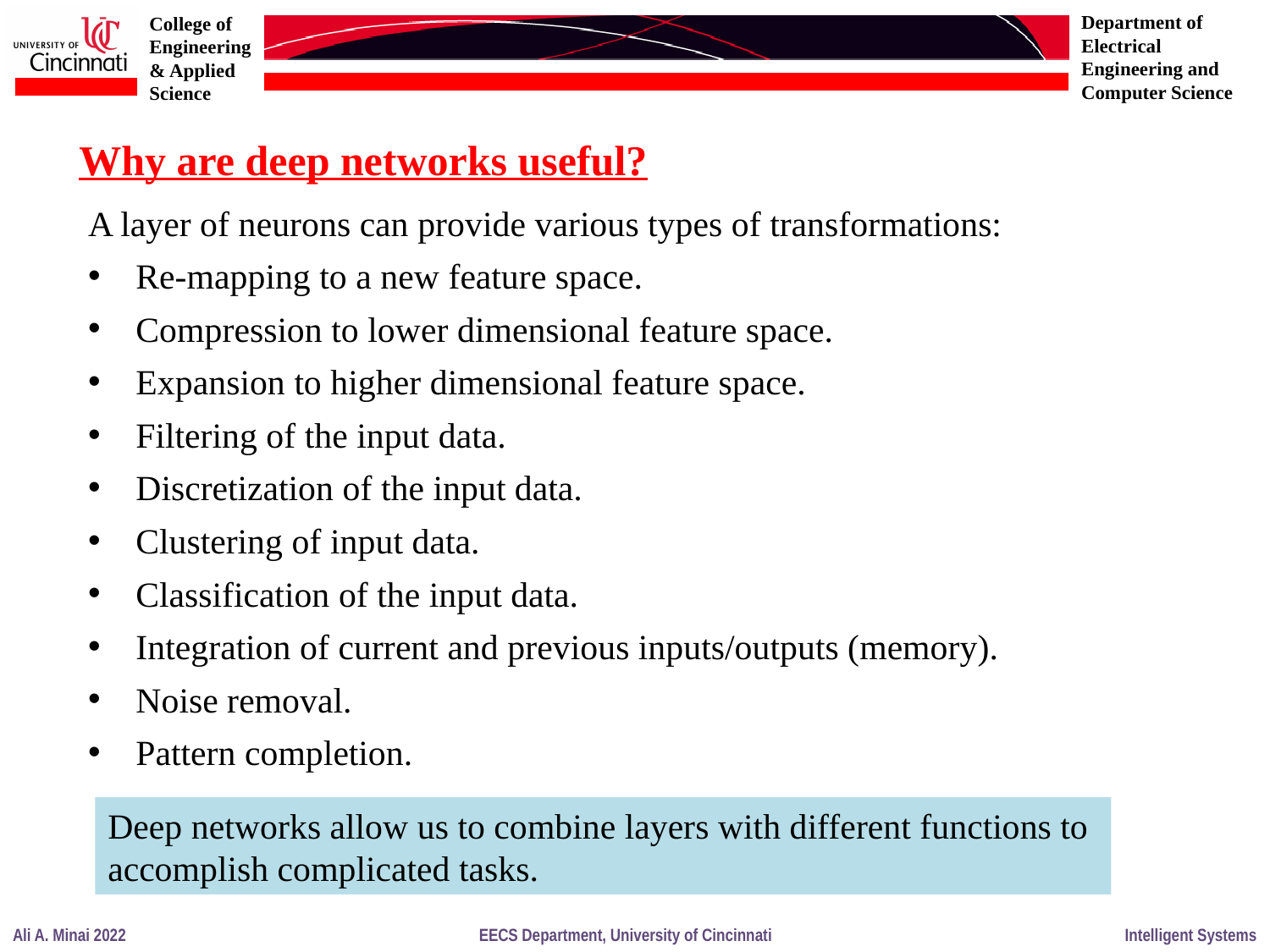

Why are deep networks useful?
A layer of neurons can provide various types of transformations:
Re-mapping to a new feature space.
Compression to lower dimensional feature space.
Expansion to higher dimensional feature space.
Filtering of the input data.
Discretization of the input data.
Clustering of input data.
Classification of the input data.
Integration of current and previous inputs/outputs (memory).
Noise removal.
Pattern completion.
Deep networks allow us to combine layers with different functions to accomplish complicated tasks.